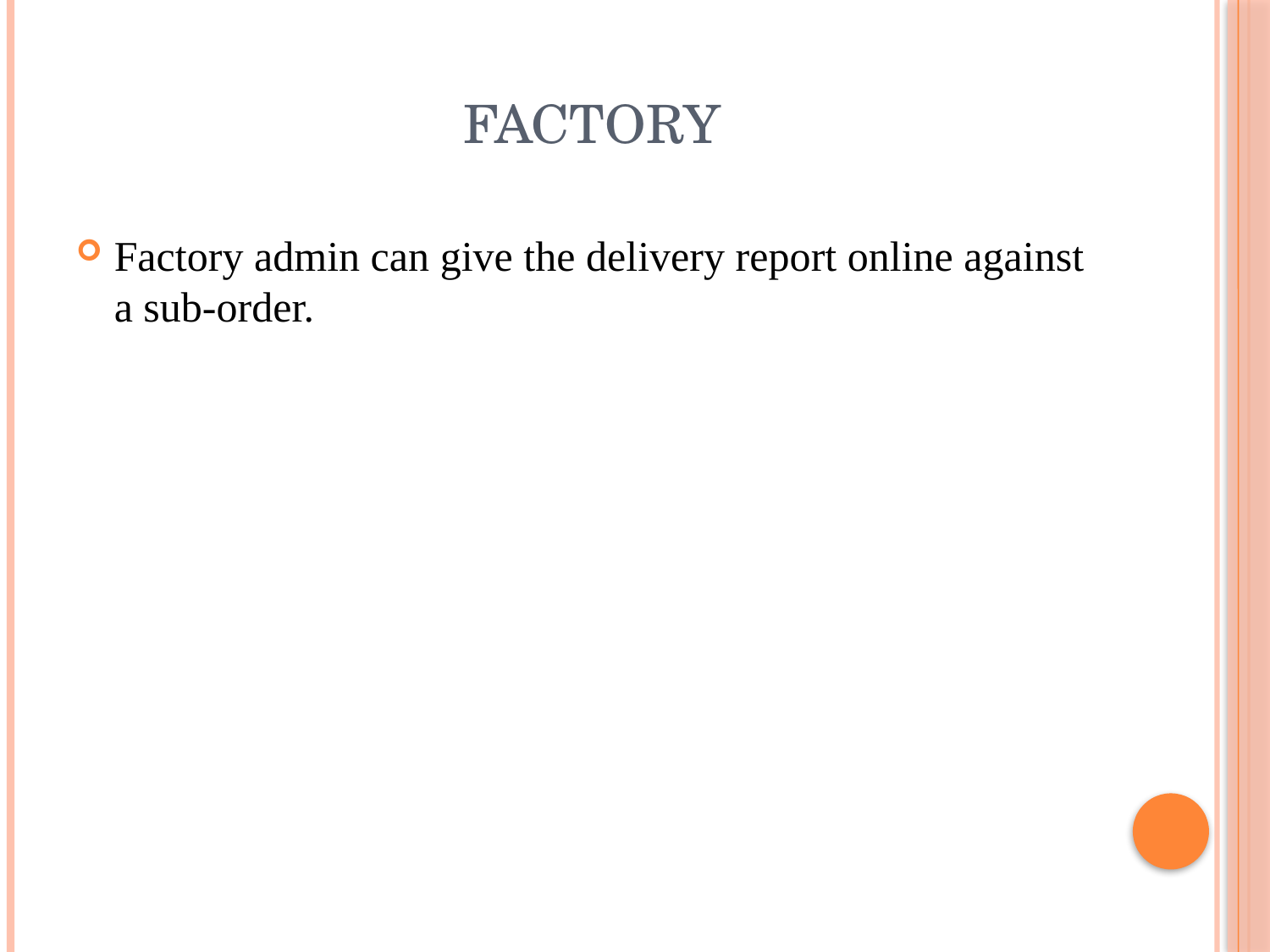

# Factory
Factory admin can give the delivery report online against a sub-order.